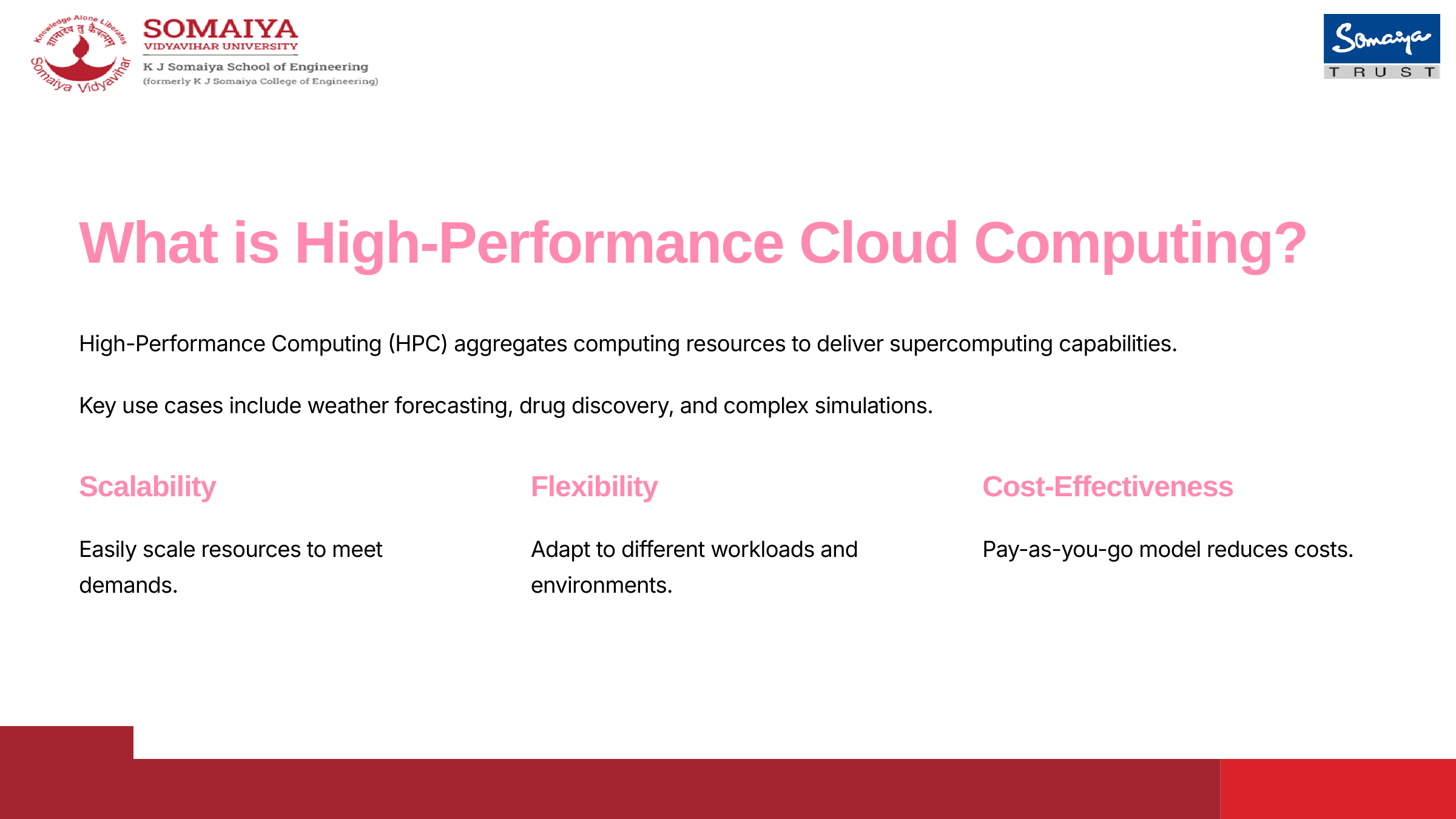

What is High-Performance Cloud Computing?
High-Performance Computing (HPC) aggregates computing resources to deliver supercomputing capabilities.
Key use cases include weather forecasting, drug discovery, and complex simulations.
Scalability
Flexibility
Cost-Effectiveness
Easily scale resources to meet demands.
Adapt to different workloads and environments.
Pay-as-you-go model reduces costs.